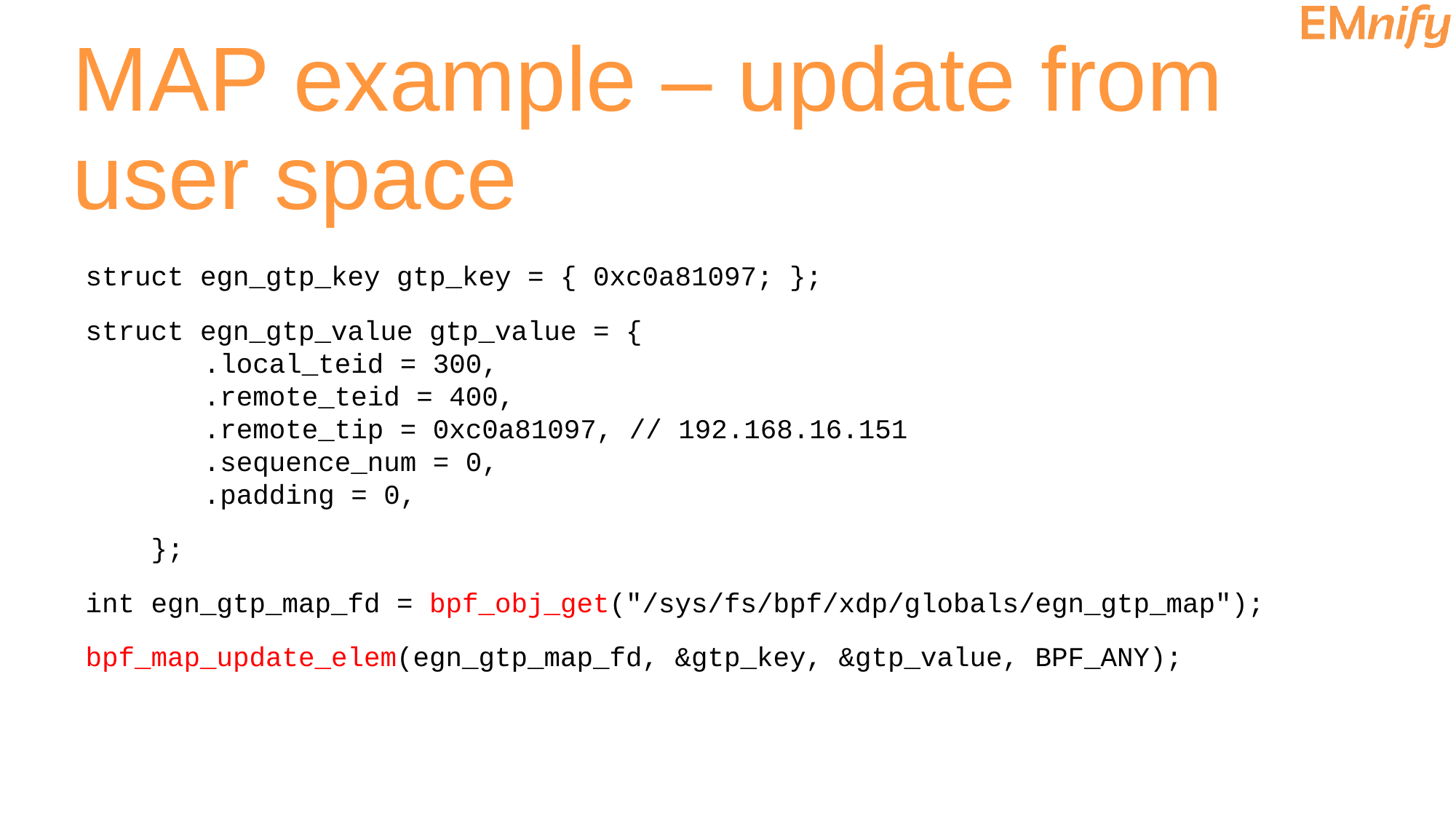

MAP example – update from user space
struct egn_gtp_key gtp_key = { 0xc0a81097; };
struct egn_gtp_value gtp_value = {
        .local_teid = 300,
        .remote_teid = 400,
        .remote_tip = 0xc0a81097, // 192.168.16.151
        .sequence_num = 0,
        .padding = 0,
    };
int egn_gtp_map_fd = bpf_obj_get("/sys/fs/bpf/xdp/globals/egn_gtp_map");
bpf_map_update_elem(egn_gtp_map_fd, &gtp_key, &gtp_value, BPF_ANY);